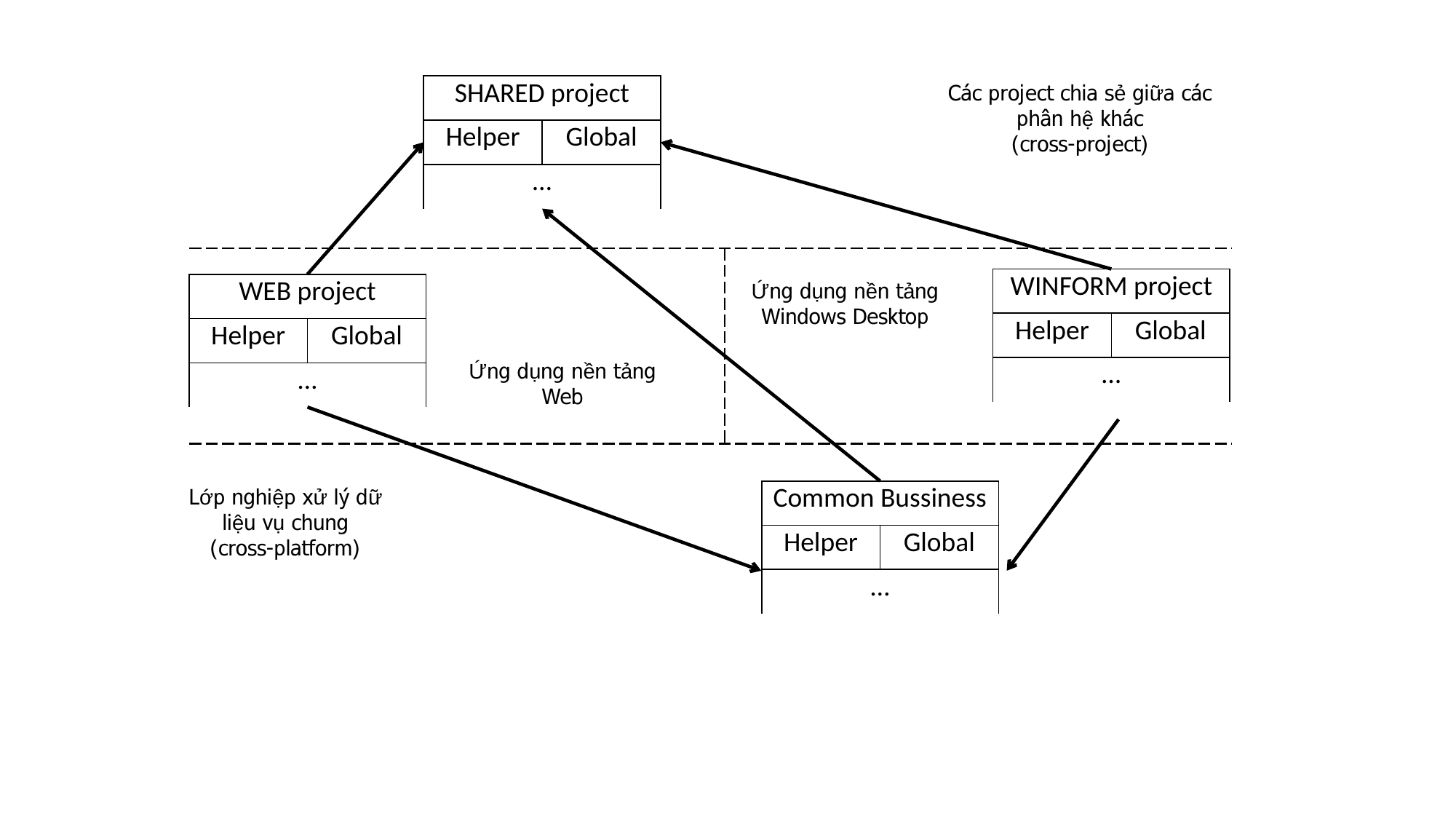

| SHARED project |  |
| --- | --- |
| Helper | Global |
| … |  |
Các project chia sẻ giữa các phân hệ khác
(cross-project)
Ứng dụng nền tảng Windows Desktop
| WINFORM project |  |
| --- | --- |
| Helper | Global |
| … |  |
| WEB project |  |
| --- | --- |
| Helper | Global |
| … |  |
Ứng dụng nền tảng Web
Lớp nghiệp xử lý dữ liệu vụ chung
(cross-platform)
| Common Bussiness |  |
| --- | --- |
| Helper | Global |
| … |  |